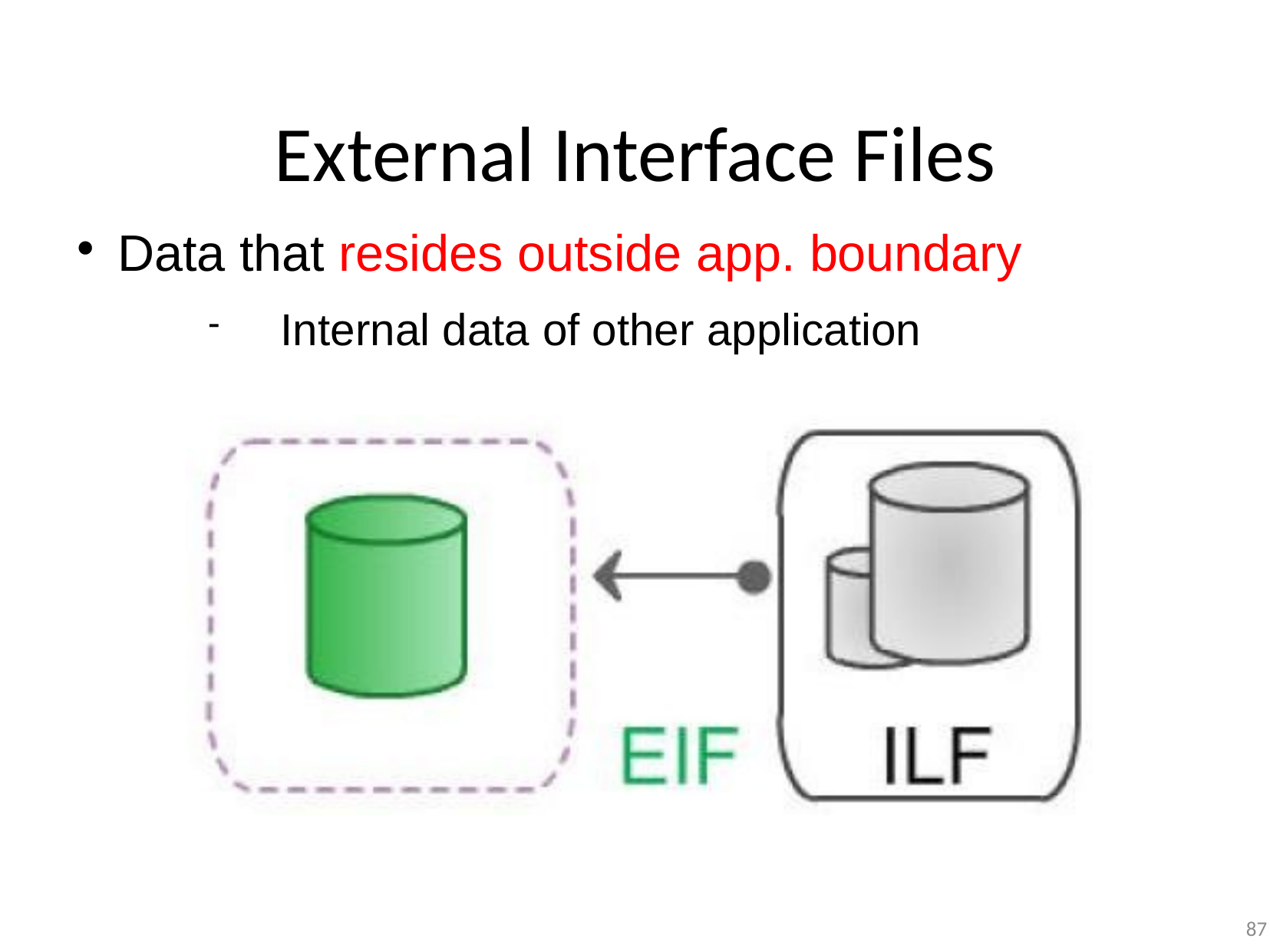

# External Interface Files
Data that resides outside app. boundary
Internal data of other application

87